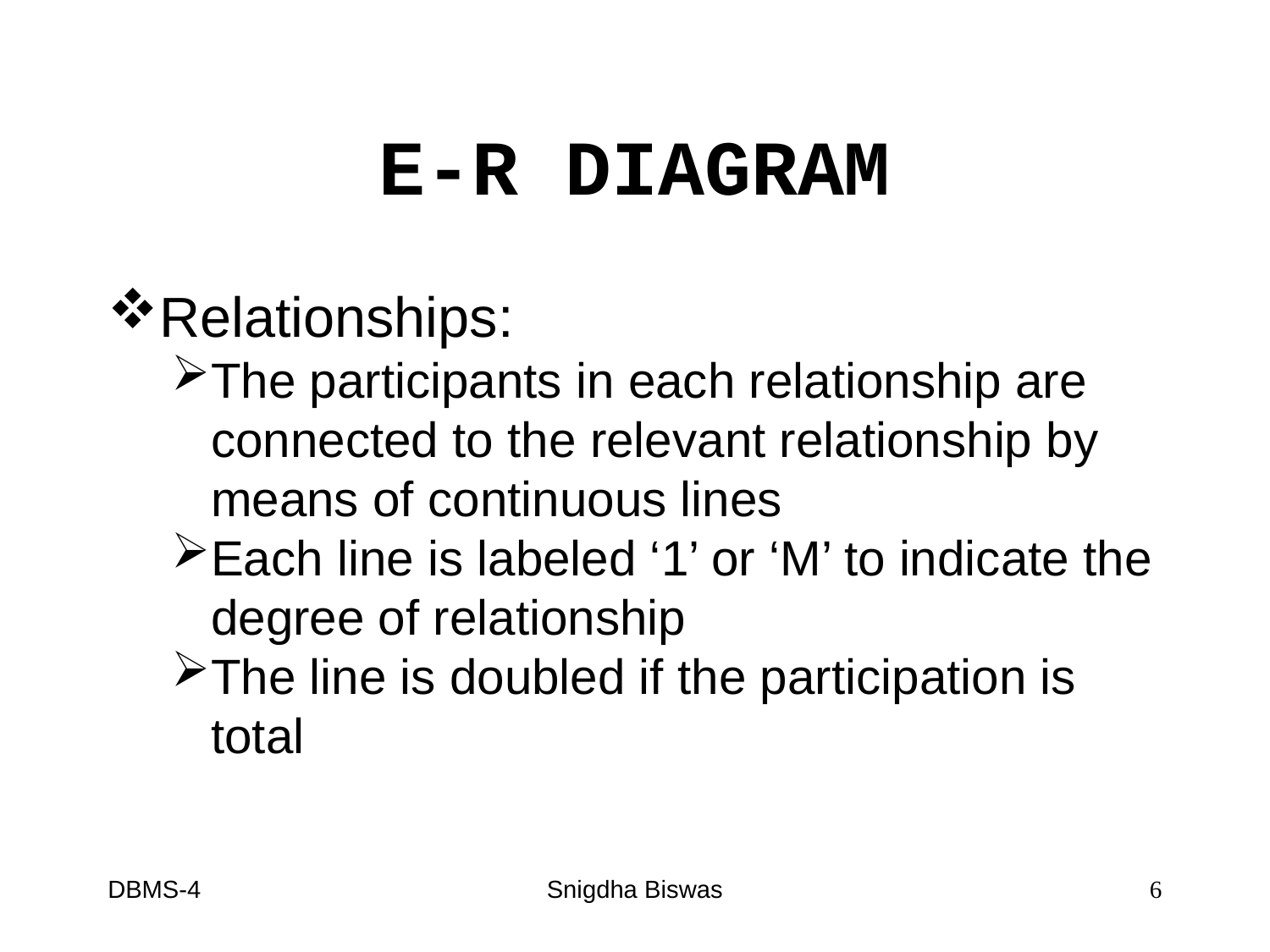

E-R DIAGRAM
Relationships:
The participants in each relationship are connected to the relevant relationship by means of continuous lines
Each line is labeled ‘1’ or ‘M’ to indicate the degree of relationship
The line is doubled if the participation is total
DBMS-4
Snigdha Biswas
6